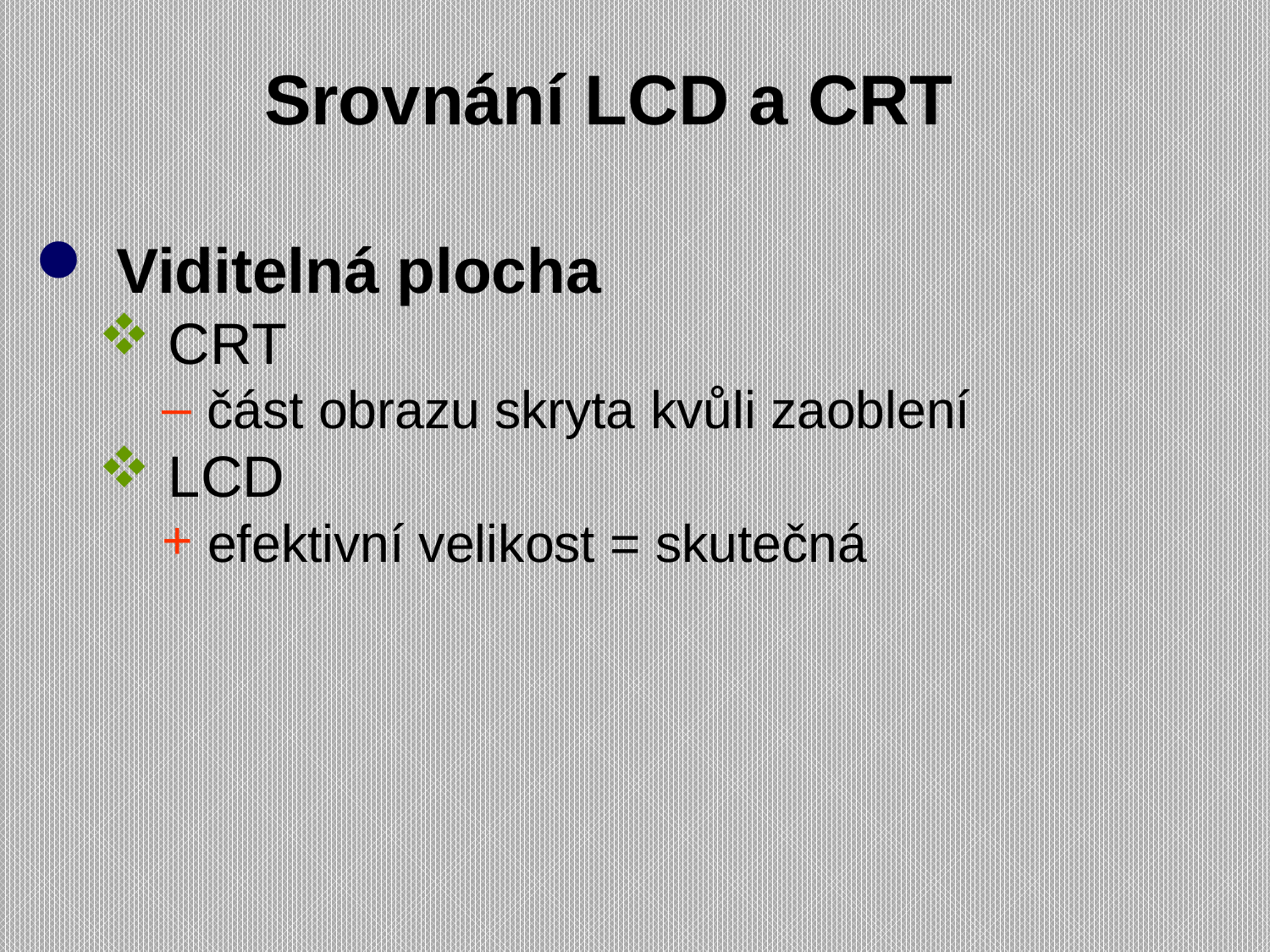

Srovnání LCD a CRT

 Viditelná plocha
 CRT
 část obrazu skryta kvůli zaoblení
 LCD
 efektivní velikost = skutečná